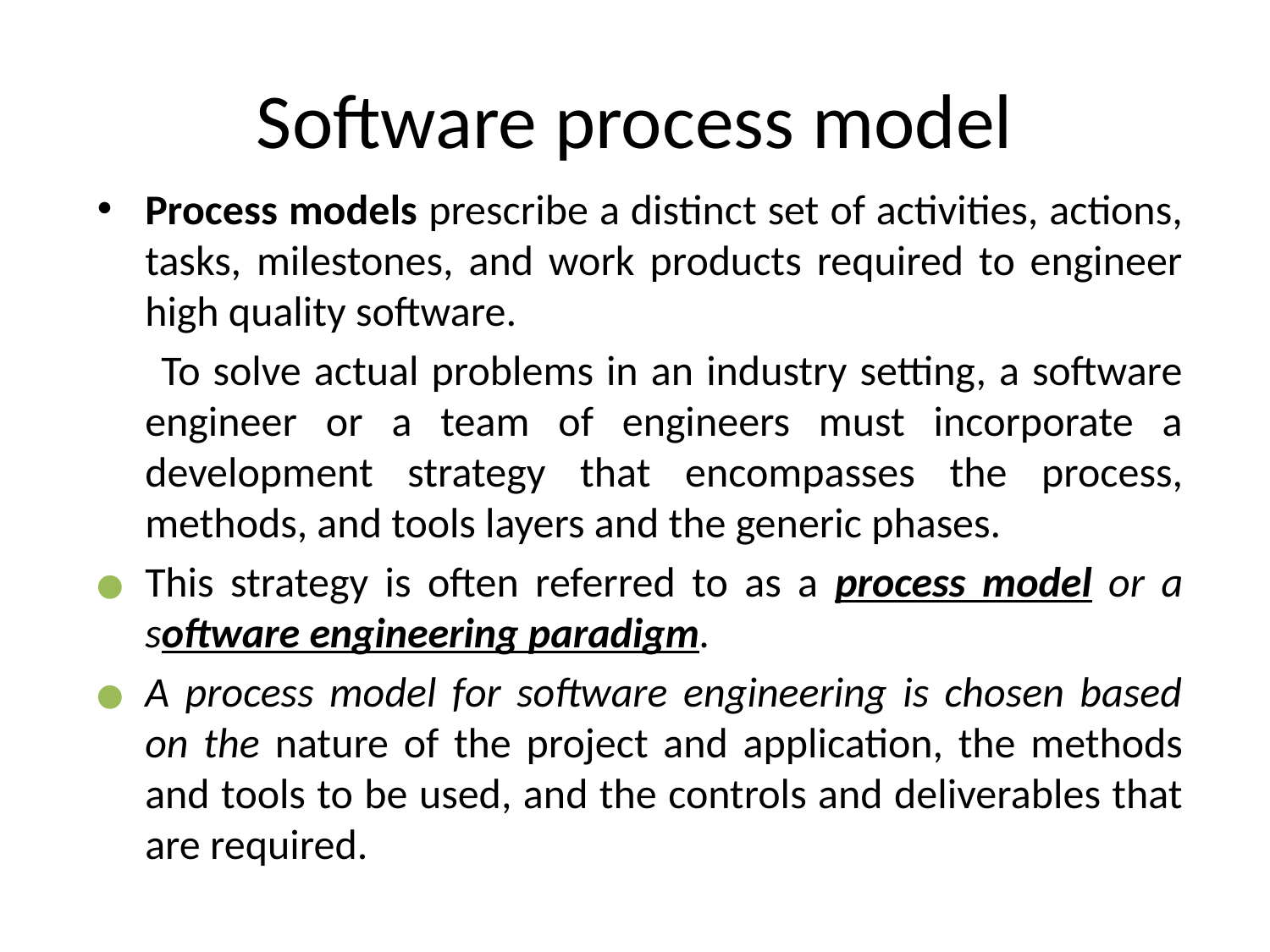

# Software process model
Process models prescribe a distinct set of activities, actions, tasks, milestones, and work products required to engineer high quality software.
     To solve actual problems in an industry setting, a software engineer or a team of engineers must incorporate a development strategy that encompasses the process, methods, and tools layers and the generic phases.
This strategy is often referred to as a process model or a software engineering paradigm.
A process model for software engineering is chosen based on the nature of the project and application, the methods and tools to be used, and the controls and deliverables that are required.